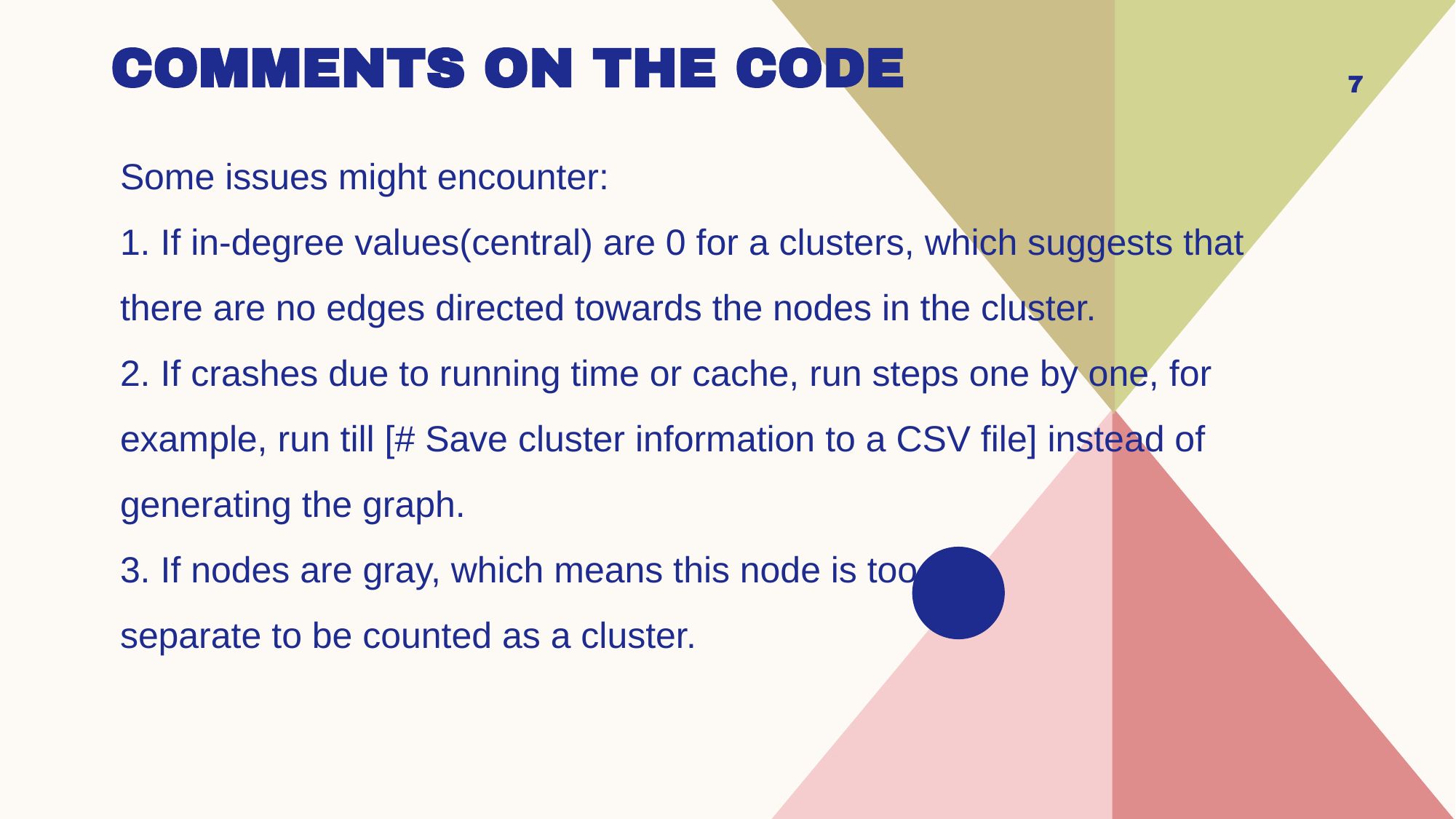

# Comments on the code
7
Some issues might encounter:
1. If in-degree values(central) are 0 for a clusters, which suggests that there are no edges directed towards the nodes in the cluster.
2. If crashes due to running time or cache, run steps one by one, for example, run till [# Save cluster information to a CSV file] instead of generating the graph.
3. If nodes are gray, which means this node is too
separate to be counted as a cluster.